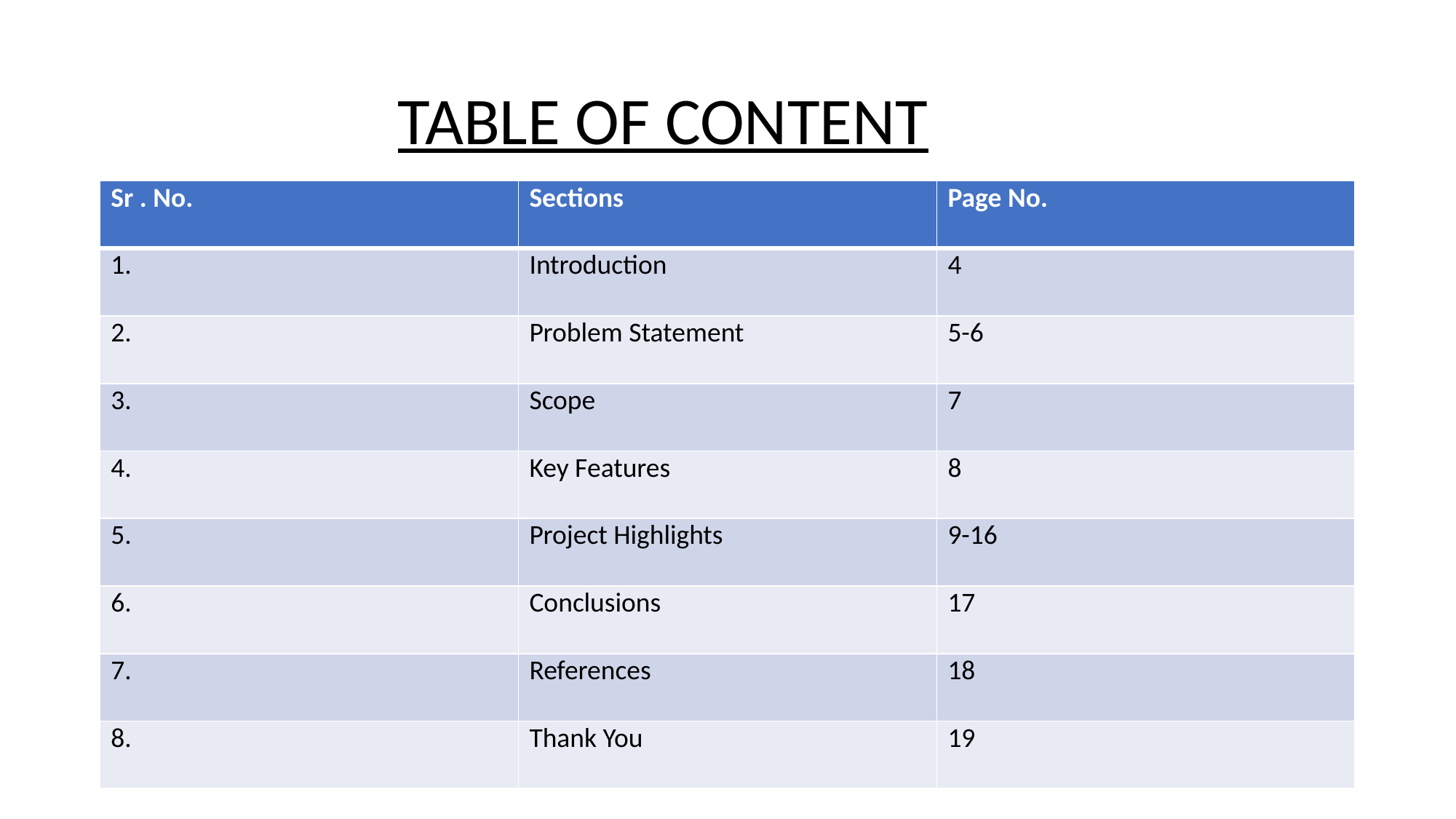

# TABLE OF CONTENT
| Sr . No. | Sections | Page No. |
| --- | --- | --- |
| 1. | Introduction | 4 |
| 2. | Problem Statement | 5-6 |
| 3. | Scope | 7 |
| 4. | Key Features | 8 |
| 5. | Project Highlights | 9-16 |
| 6. | Conclusions | 17 |
| 7. | References | 18 |
| 8. | Thank You | 19 |